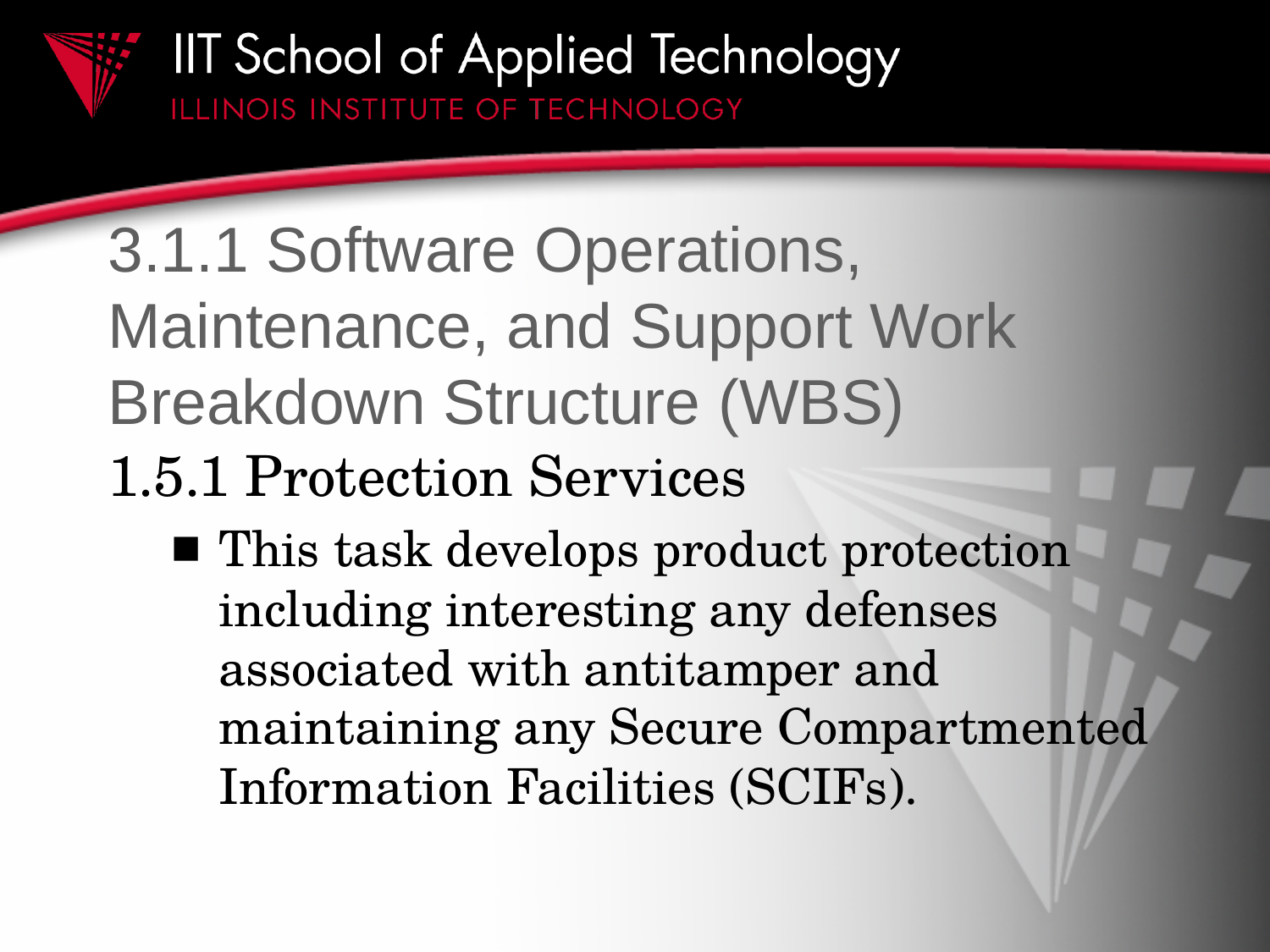

# 3.1.1 Software Operations, Maintenance, and Support Work Breakdown Structure (WBS)
1.5.1 Protection Services
This task develops product protection including interesting any defenses associated with antitamper and maintaining any Secure Compartmented Information Facilities (SCIFs).